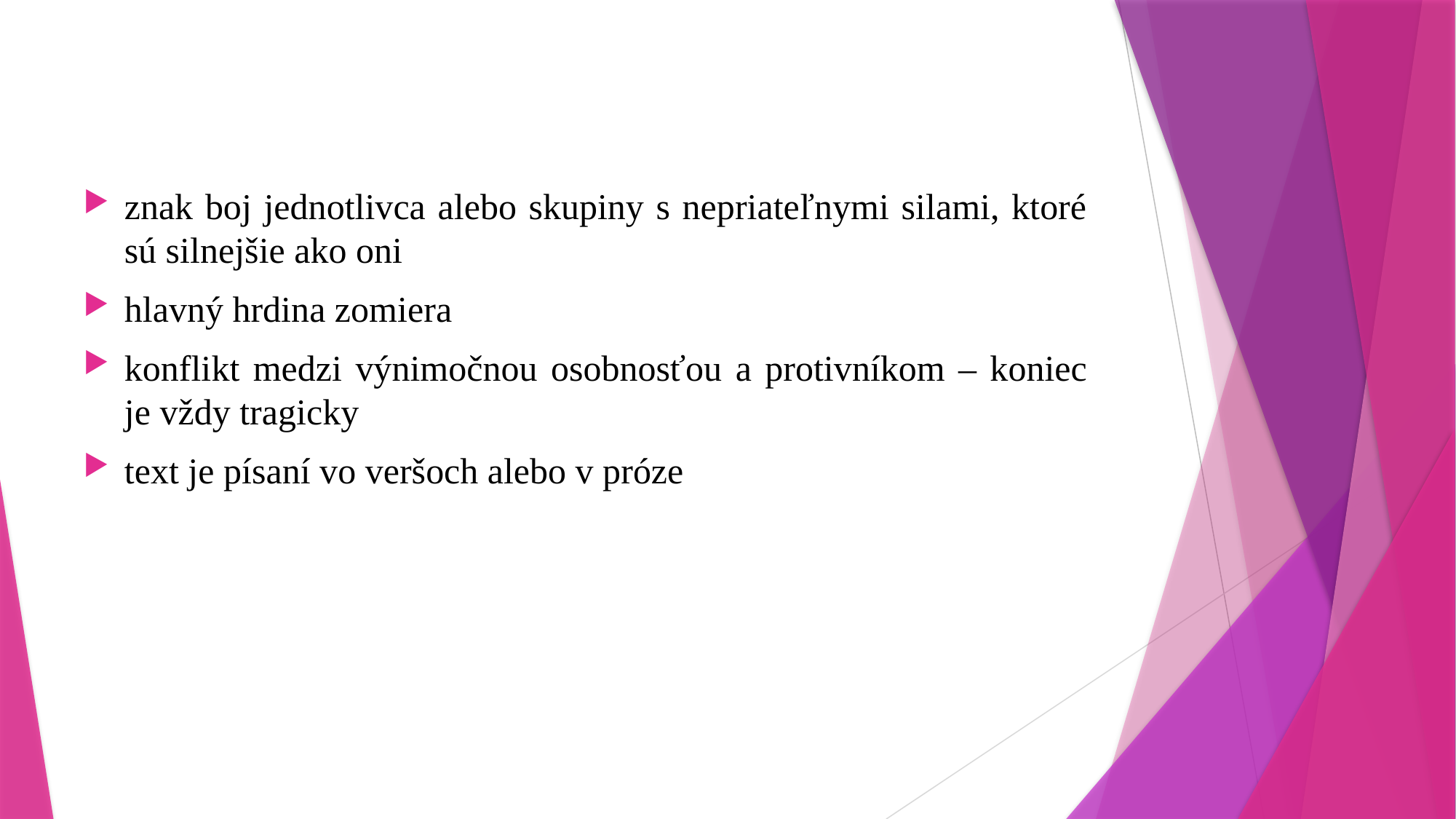

znak boj jednotlivca alebo skupiny s nepriateľnymi silami, ktoré sú silnejšie ako oni
hlavný hrdina zomiera
konflikt medzi výnimočnou osobnosťou a protivníkom – koniec je vždy tragicky
text je písaní vo veršoch alebo v próze